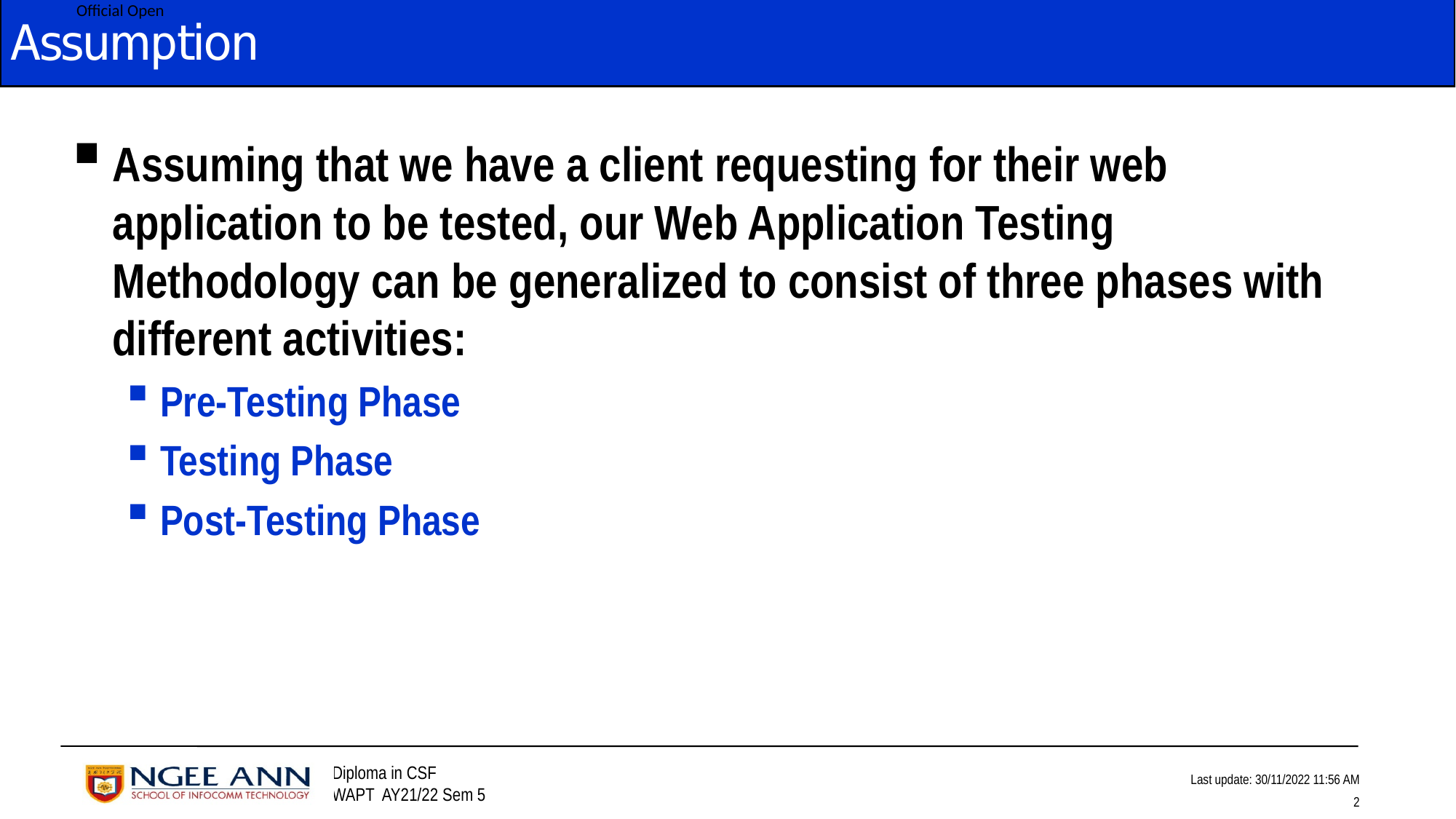

# Assumption
Assuming that we have a client requesting for their web application to be tested, our Web Application Testing Methodology can be generalized to consist of three phases with different activities:
Pre-Testing Phase
Testing Phase
Post-Testing Phase